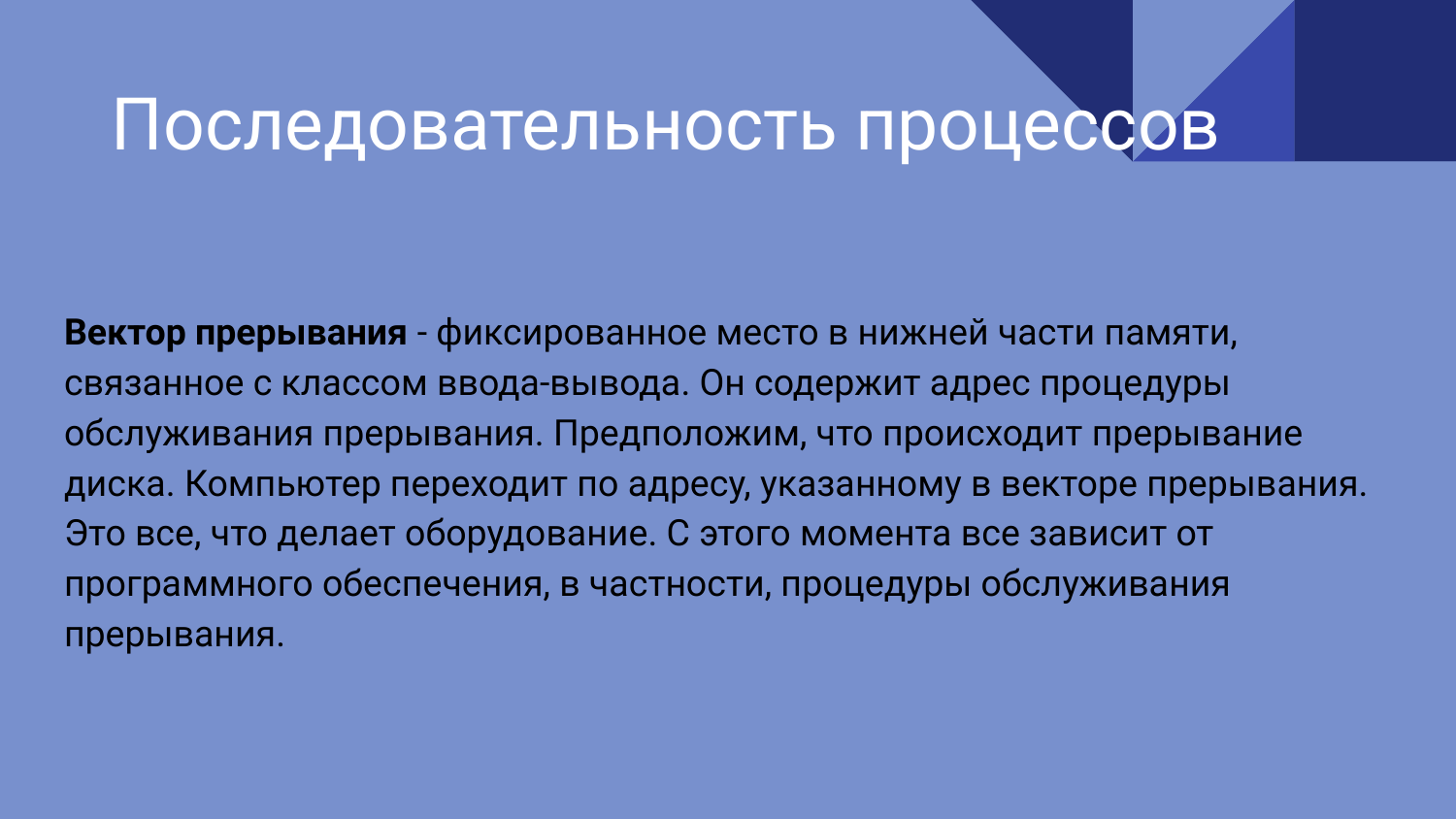

# Последовательность процессов
Вектор прерывания - фиксированное место в нижней части памяти, связанное с классом ввода-вывода. Он содержит адрес процедуры обслуживания прерывания. Предположим, что происходит прерывание диска. Компьютер переходит по адресу, указанному в векторе прерывания. Это все, что делает оборудование. С этого момента все зависит от программного обеспечения, в частности, процедуры обслуживания прерывания.